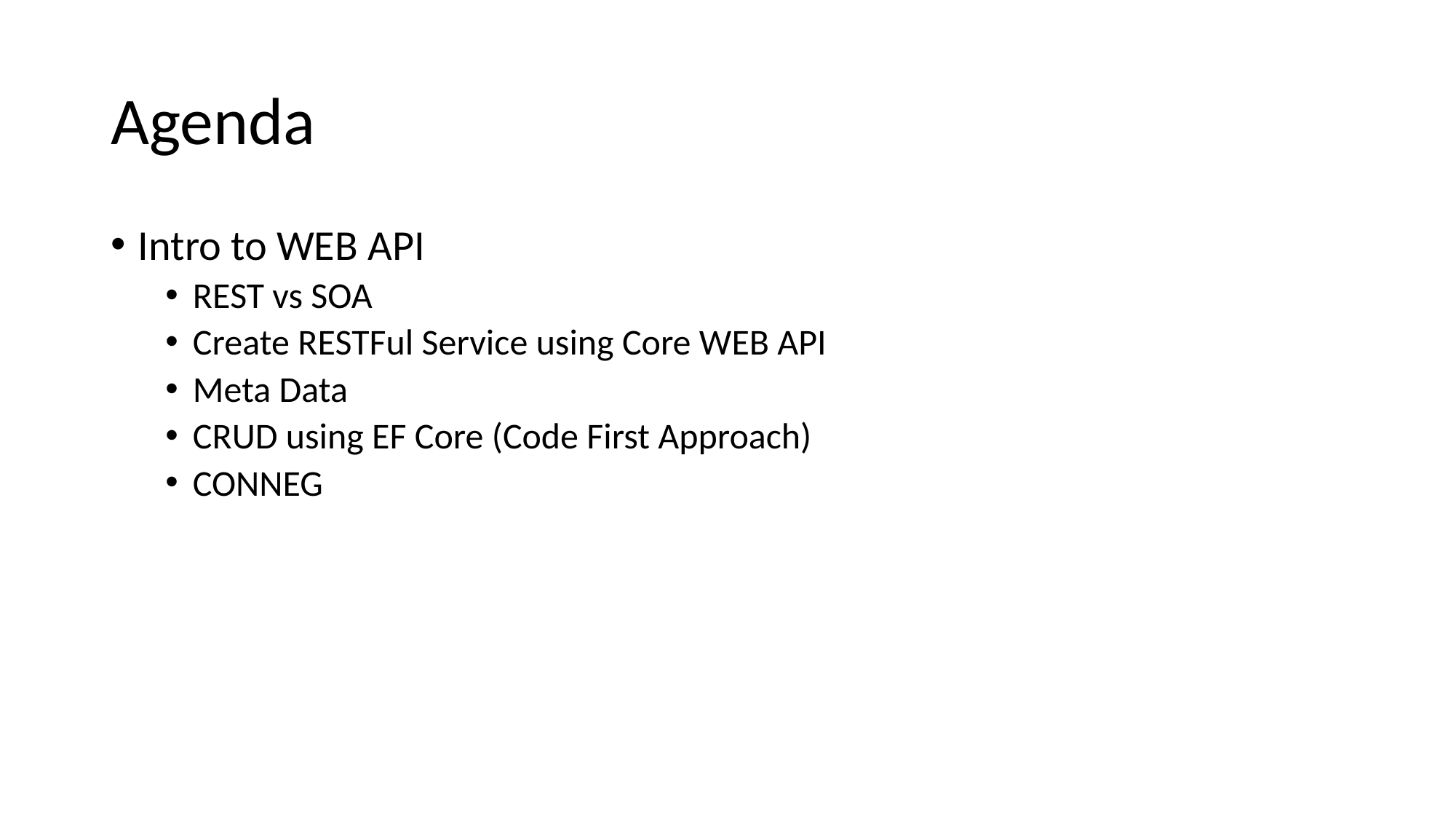

# Agenda
Intro to WEB API
REST vs SOA
Create RESTFul Service using Core WEB API
Meta Data
CRUD using EF Core (Code First Approach)
CONNEG